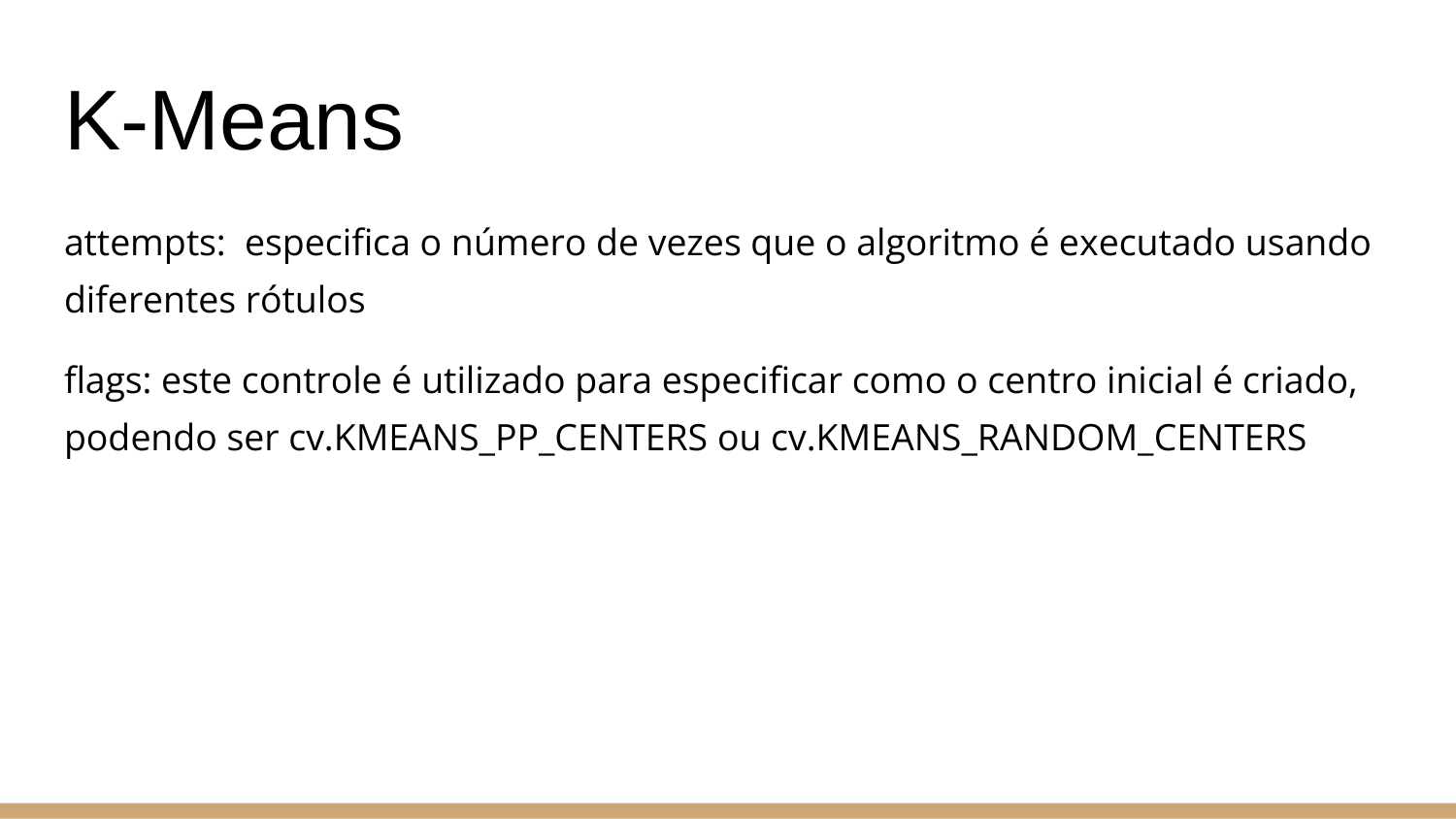

# K-Means
attempts:  especifica o número de vezes que o algoritmo é executado usando diferentes rótulos
flags: este controle é utilizado para especificar como o centro inicial é criado, podendo ser cv.KMEANS_PP_CENTERS ou cv.KMEANS_RANDOM_CENTERS